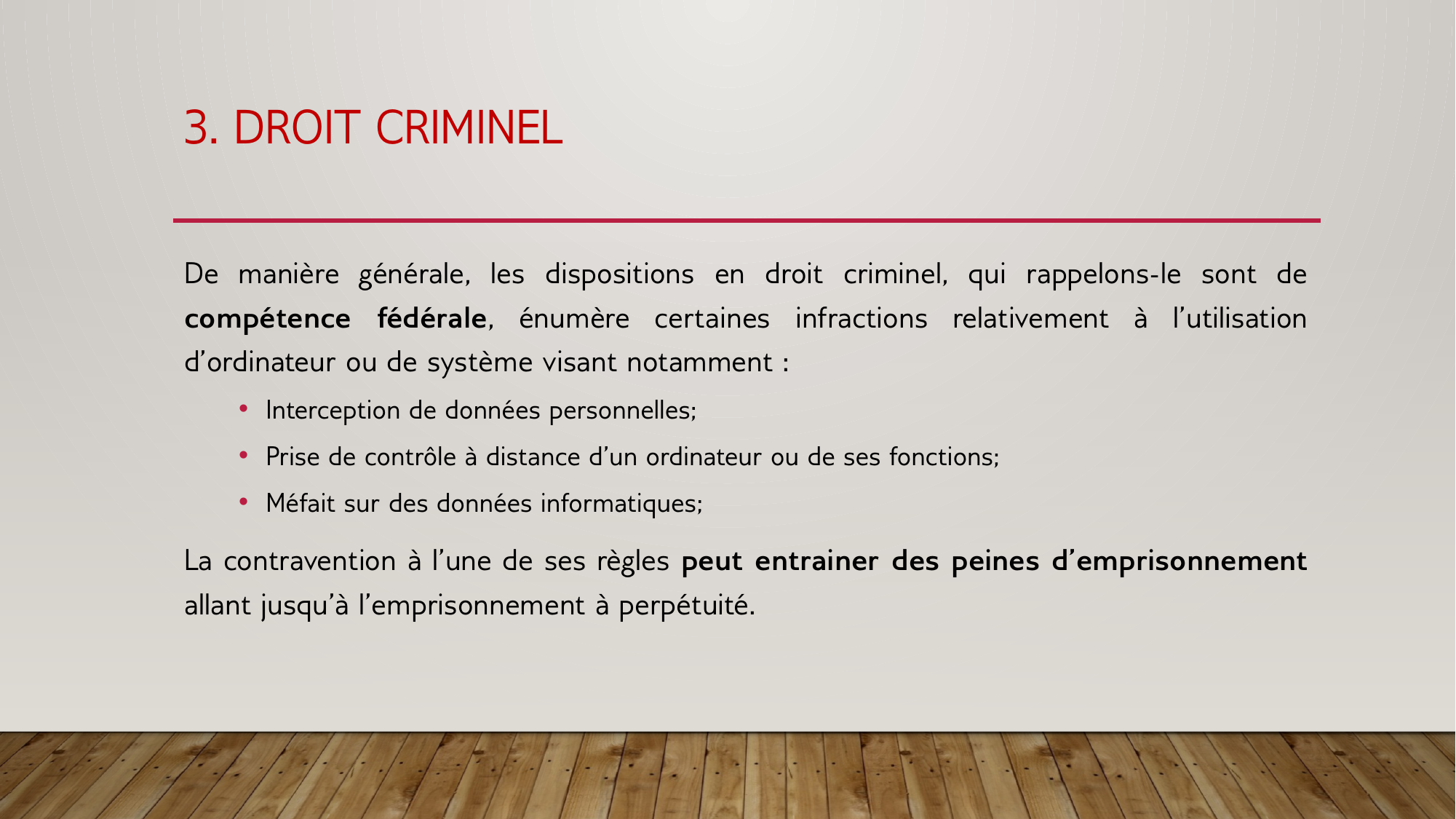

# 3. Droit criminel
De manière générale, les dispositions en droit criminel, qui rappelons-le sont de compétence fédérale, énumère certaines infractions relativement à l’utilisation d’ordinateur ou de système visant notamment :
Interception de données personnelles;
Prise de contrôle à distance d’un ordinateur ou de ses fonctions;
Méfait sur des données informatiques;
La contravention à l’une de ses règles peut entrainer des peines d’emprisonnement allant jusqu’à l’emprisonnement à perpétuité.